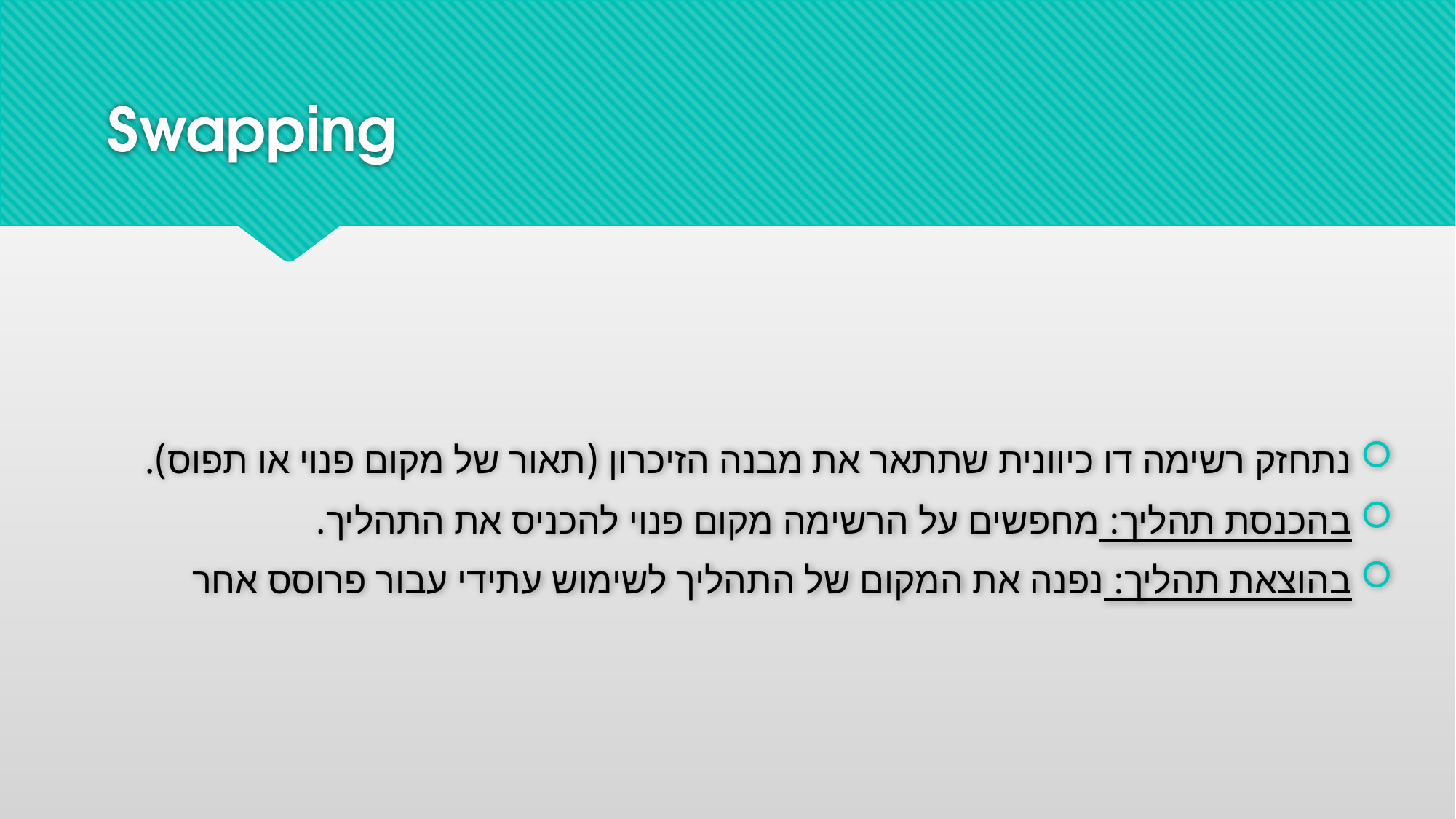

# Swapping
נתחזק רשימה דו כיוונית שתתאר את מבנה הזיכרון (תאור של מקום פנוי או תפוס).
בהכנסת תהליך: מחפשים על הרשימה מקום פנוי להכניס את התהליך.
בהוצאת תהליך: נפנה את המקום של התהליך לשימוש עתידי עבור פרוסס אחר